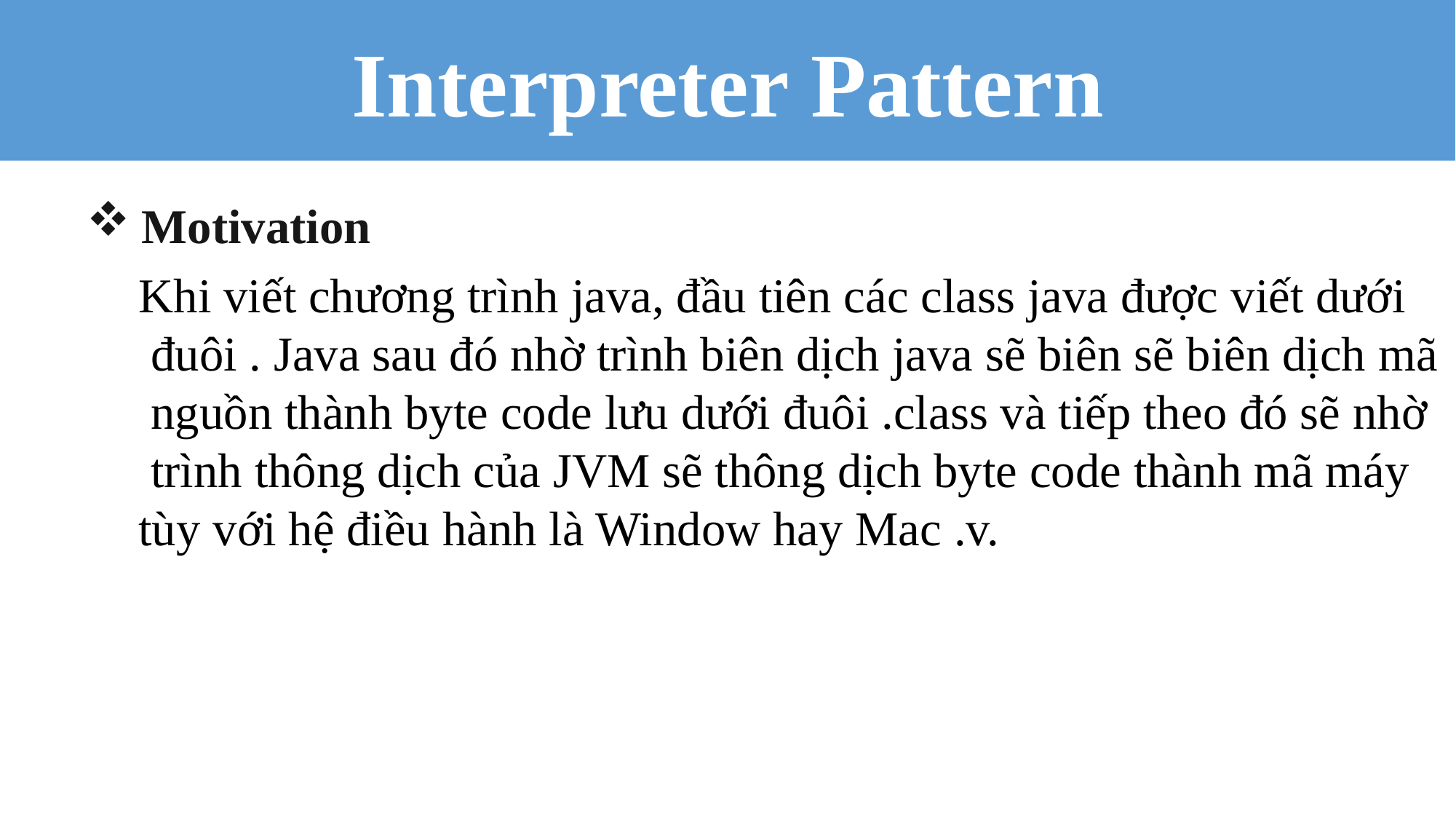

Interpreter Pattern
Motivation
Khi viết chương trình java, đầu tiên các class java được viết dưới
 đuôi . Java sau đó nhờ trình biên dịch java sẽ biên sẽ biên dịch mã
 nguồn thành byte code lưu dưới đuôi .class và tiếp theo đó sẽ nhờ
 trình thông dịch của JVM sẽ thông dịch byte code thành mã máy
tùy với hệ điều hành là Window hay Mac .v.